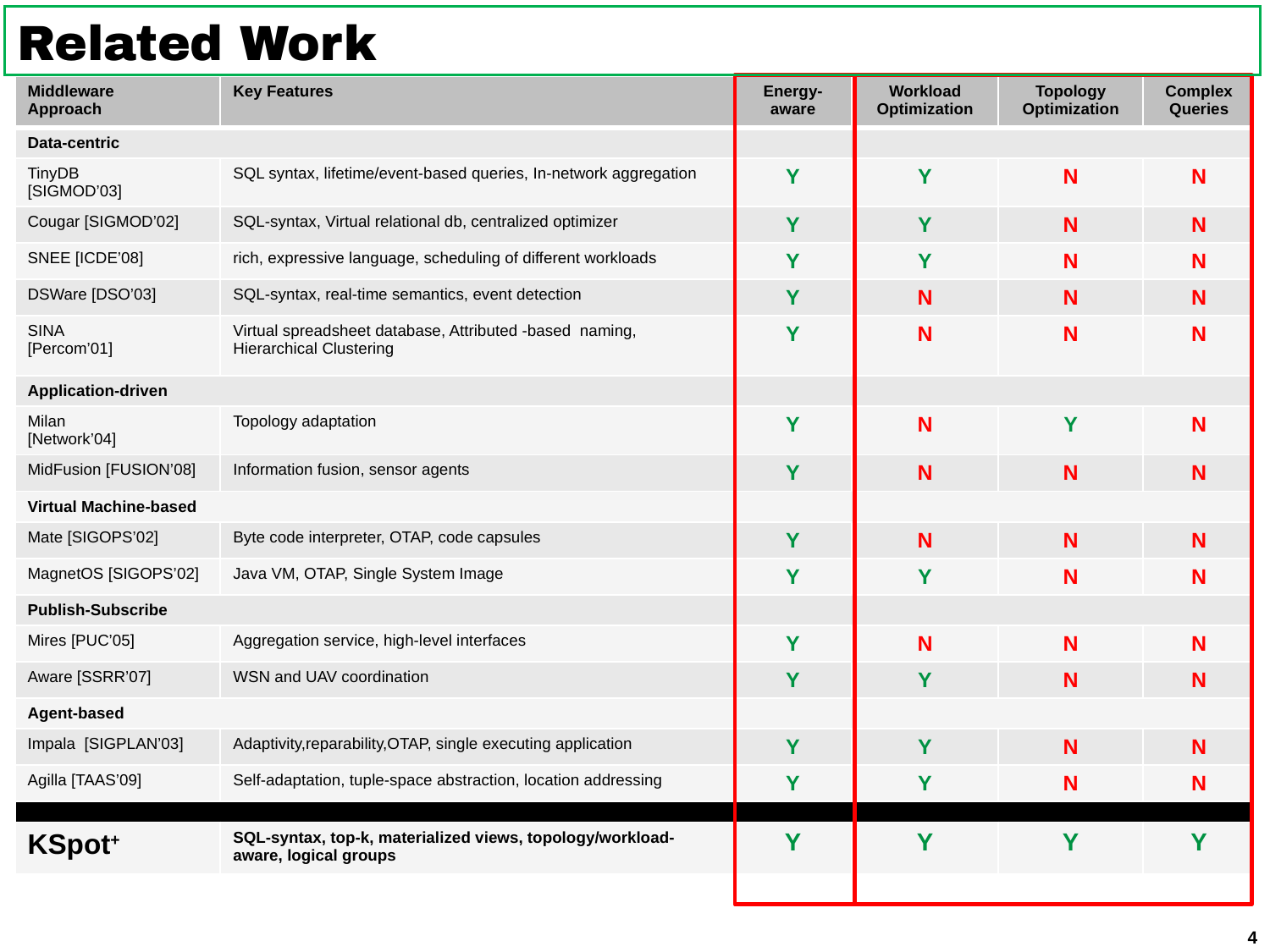

Related Work

| Middleware Approach | Key Features | Energy-aware | Workload Optimization | Topology Optimization | Complex Queries |
| --- | --- | --- | --- | --- | --- |
| Data-centric |  |  |  |  |  |
| TinyDB [SIGMOD’03] | SQL syntax, lifetime/event-based queries, In-network aggregation | Y | Y | N | N |
| Cougar [SIGMOD’02] | SQL-syntax, Virtual relational db, centralized optimizer | Y | Y | N | N |
| SNEE [ICDE’08] | rich, expressive language, scheduling of different workloads | Y | Y | N | N |
| DSWare [DSO’03] | SQL-syntax, real-time semantics, event detection | Y | N | N | N |
| SINA [Percom’01] | Virtual spreadsheet database, Attributed -based naming, Hierarchical Clustering | Y | N | N | N |
| Application-driven |  |  |  |  |  |
| Milan [Network’04] | Topology adaptation | Y | N | Y | N |
| MidFusion [FUSION’08] | Information fusion, sensor agents | Y | N | N | N |
| Virtual Machine-based |  |  |  |  |  |
| Mate [SIGOPS’02] | Byte code interpreter, OTAP, code capsules | Y | N | N | N |
| MagnetOS [SIGOPS’02] | Java VM, OTAP, Single System Image | Y | Y | N | N |
| Publish-Subscribe |  |  |  |  |  |
| Mires [PUC’05] | Aggregation service, high-level interfaces | Y | N | N | N |
| Aware [SSRR’07] | WSN and UAV coordination | Y | Y | N | N |
| Agent-based |  |  |  |  |  |
| Impala [SIGPLAN’03] | Adaptivity,reparability,OTAP, single executing application | Y | Y | N | N |
| Agilla [TAAS’09] | Self-adaptation, tuple-space abstraction, location addressing | Y | Y | N | N |
|  |  |  |  |  |  |
| KSpot+ | SQL-syntax, top-k, materialized views, topology/workload-aware, logical groups | Y | Y | Y | Y |
4